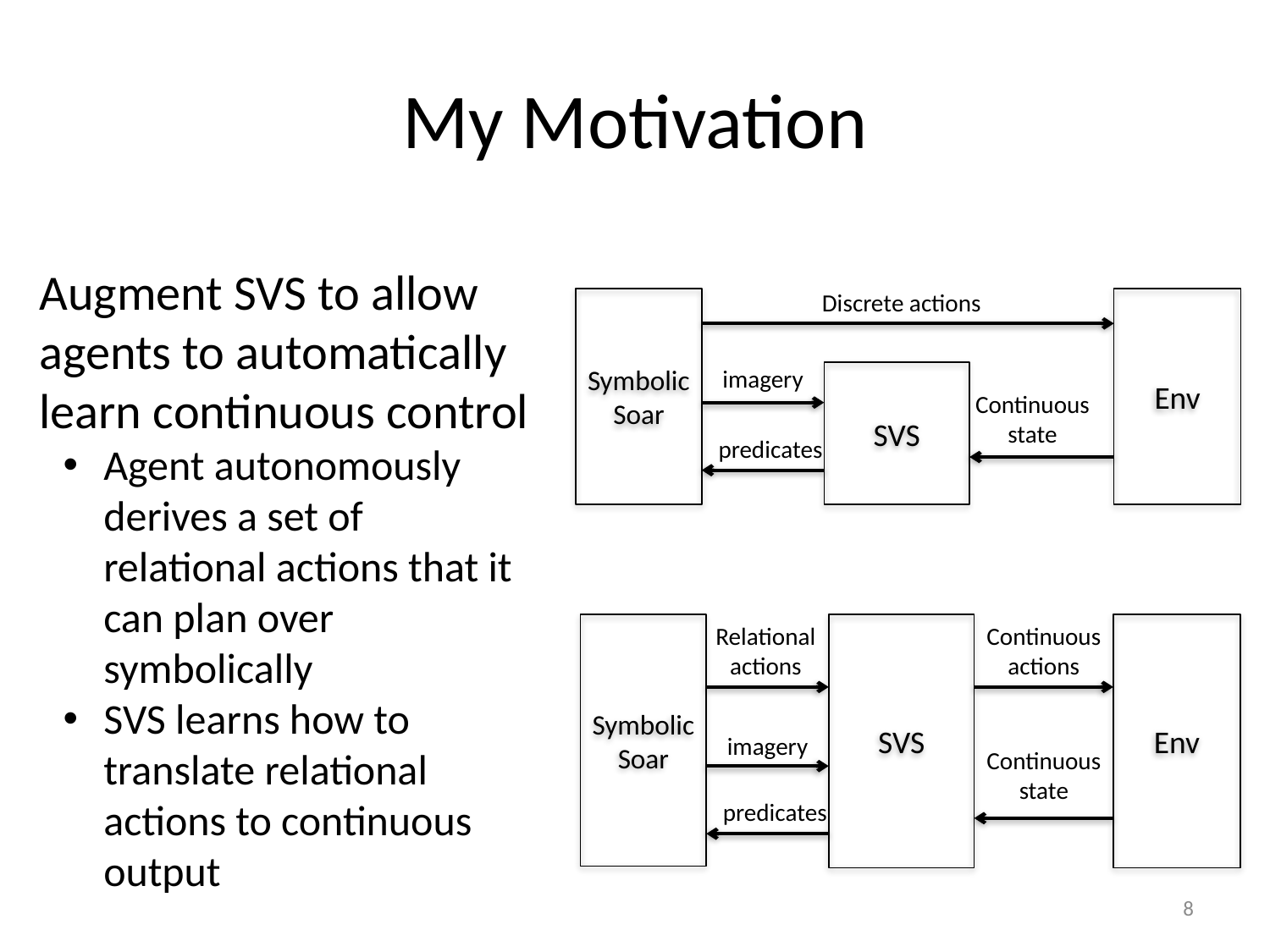

# My Motivation
Augment SVS to allow agents to automatically learn continuous control
Agent autonomously derives a set of relational actions that it can plan over symbolically
SVS learns how to translate relational actions to continuous output
Discrete actions
Symbolic
Soar
Env
imagery
SVS
Continuous
state
predicates
Symbolic
Soar
Relational
actions
Continuous
actions
SVS
Env
imagery
Continuous
state
predicates
8